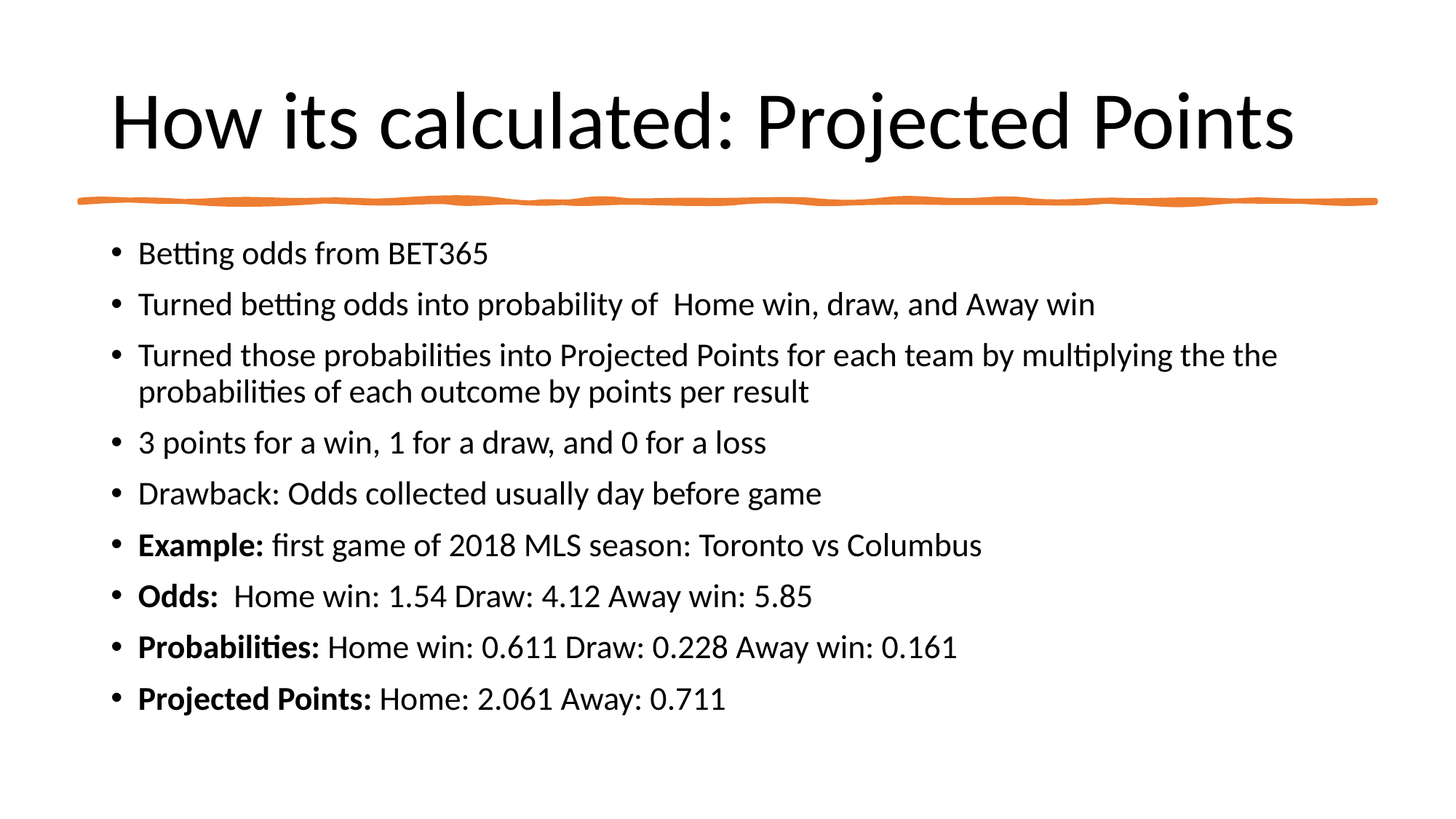

# How its calculated: Projected Points

Betting odds from BET365
Turned betting odds into probability of  Home win, draw, and Away win
Turned those probabilities into Projected Points for each team by multiplying the the probabilities of each outcome by points per result
3 points for a win, 1 for a draw, and 0 for a loss
Drawback: Odds collected usually day before game
Example: first game of 2018 MLS season: Toronto vs Columbus
Odds:  Home win: 1.54 Draw: 4.12 Away win: 5.85
Probabilities: Home win: 0.611 Draw: 0.228 Away win: 0.161
Projected Points: Home: 2.061 Away: 0.711